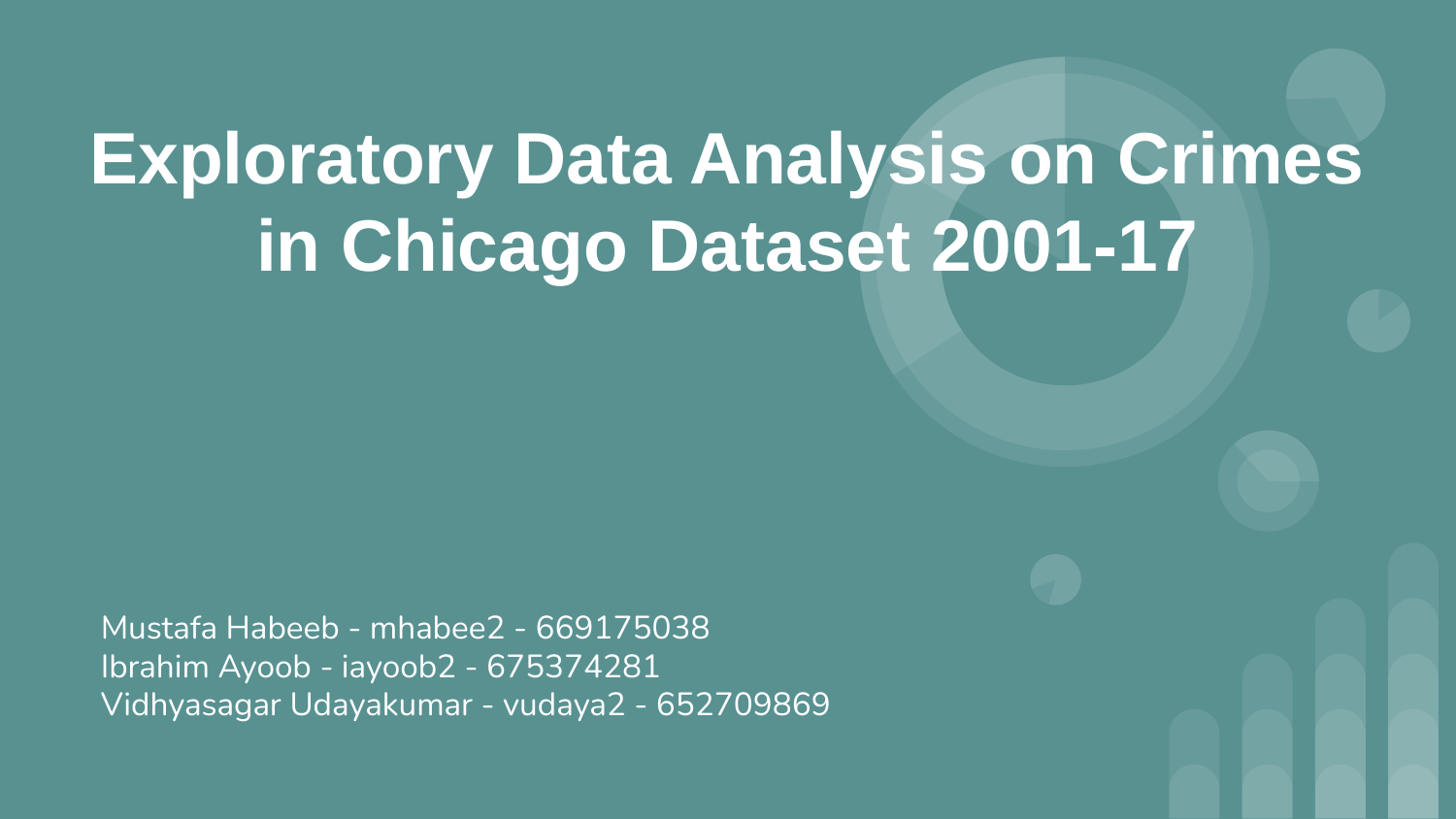

# Exploratory Data Analysis on Crimes in Chicago Dataset 2001-17
Mustafa Habeeb - mhabee2 - 669175038
Ibrahim Ayoob - iayoob2 - 675374281
Vidhyasagar Udayakumar - vudaya2 - 652709869